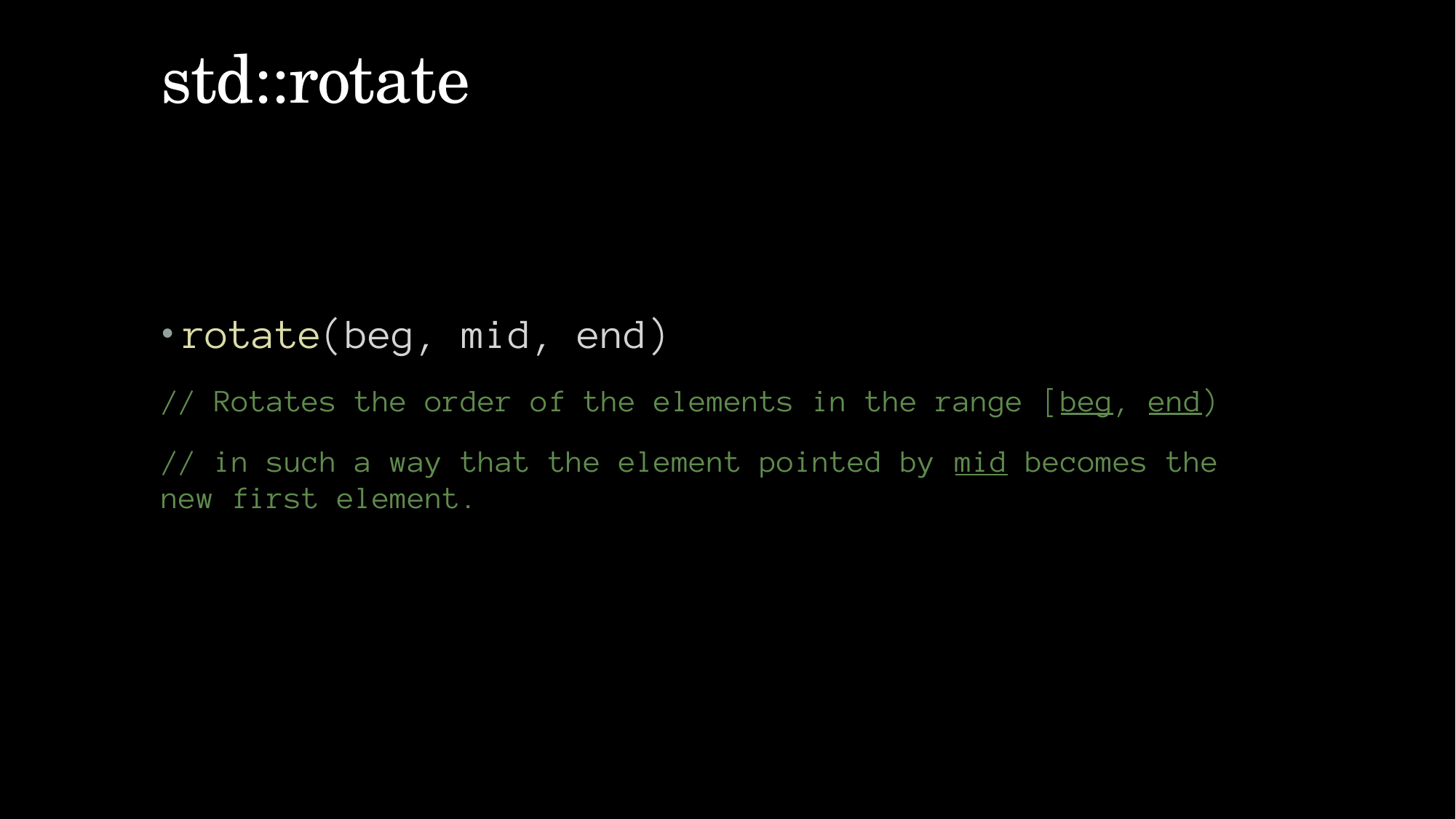

# std::rotate

rotate(beg, mid, end)
// Rotates the order of the elements in the range [beg, end)
// in such a way that the element pointed by mid becomes the new first element.